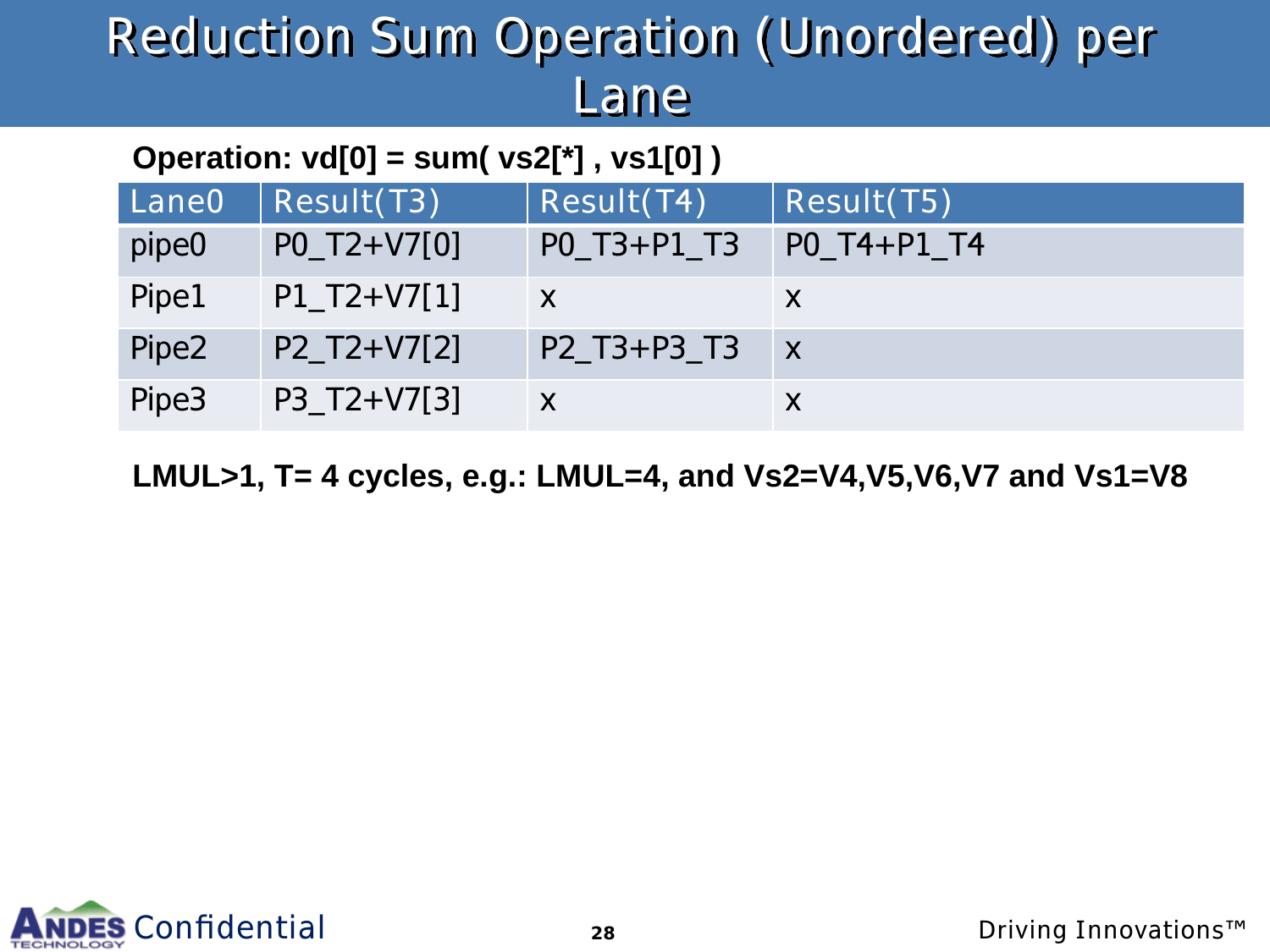

# Reduction Sum Operation (Unordered) per Lane

Operation: vd[0] = sum( vs2[*] , vs1[0] )
| Lane0 | Result(T3) | Result(T4) | Result(T5) |
| --- | --- | --- | --- |
| pipe0 | P0\_T2+V7[0] | P0\_T3+P1\_T3 | P0\_T4+P1\_T4 |
| Pipe1 | P1\_T2+V7[1] | x | x |
| Pipe2 | P2\_T2+V7[2] | P2\_T3+P3\_T3 | x |
| Pipe3 | P3\_T2+V7[3] | x | x |
LMUL>1, T= 4 cycles, e.g.: LMUL=4, and Vs2=V4,V5,V6,V7 and Vs1=V8